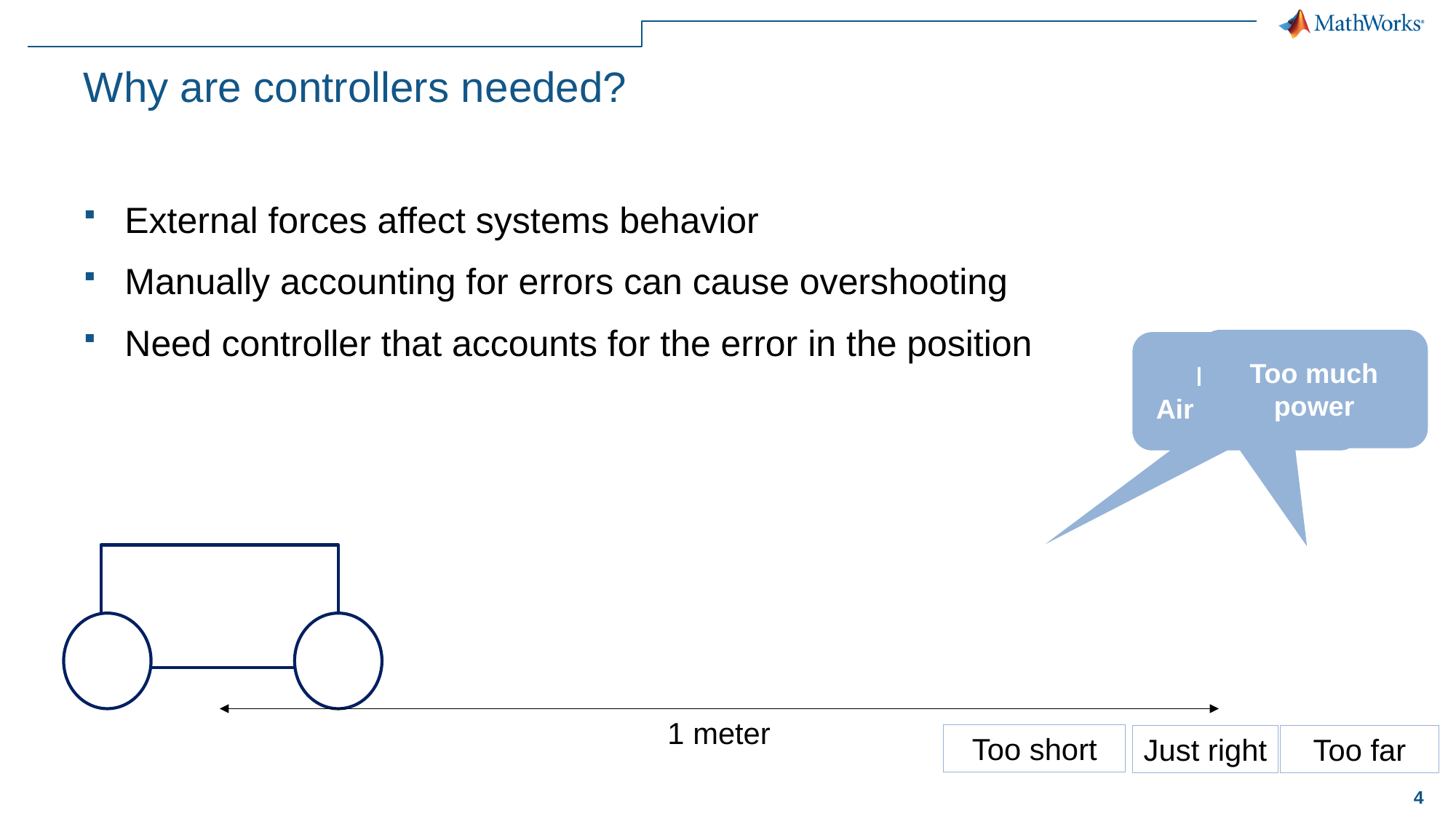

# Why are controllers needed?
External forces affect systems behavior
Manually accounting for errors can cause overshooting
Need controller that accounts for the error in the position
Too much power
Friction
Air resistance

1 meter
Too short
Just right
Too far